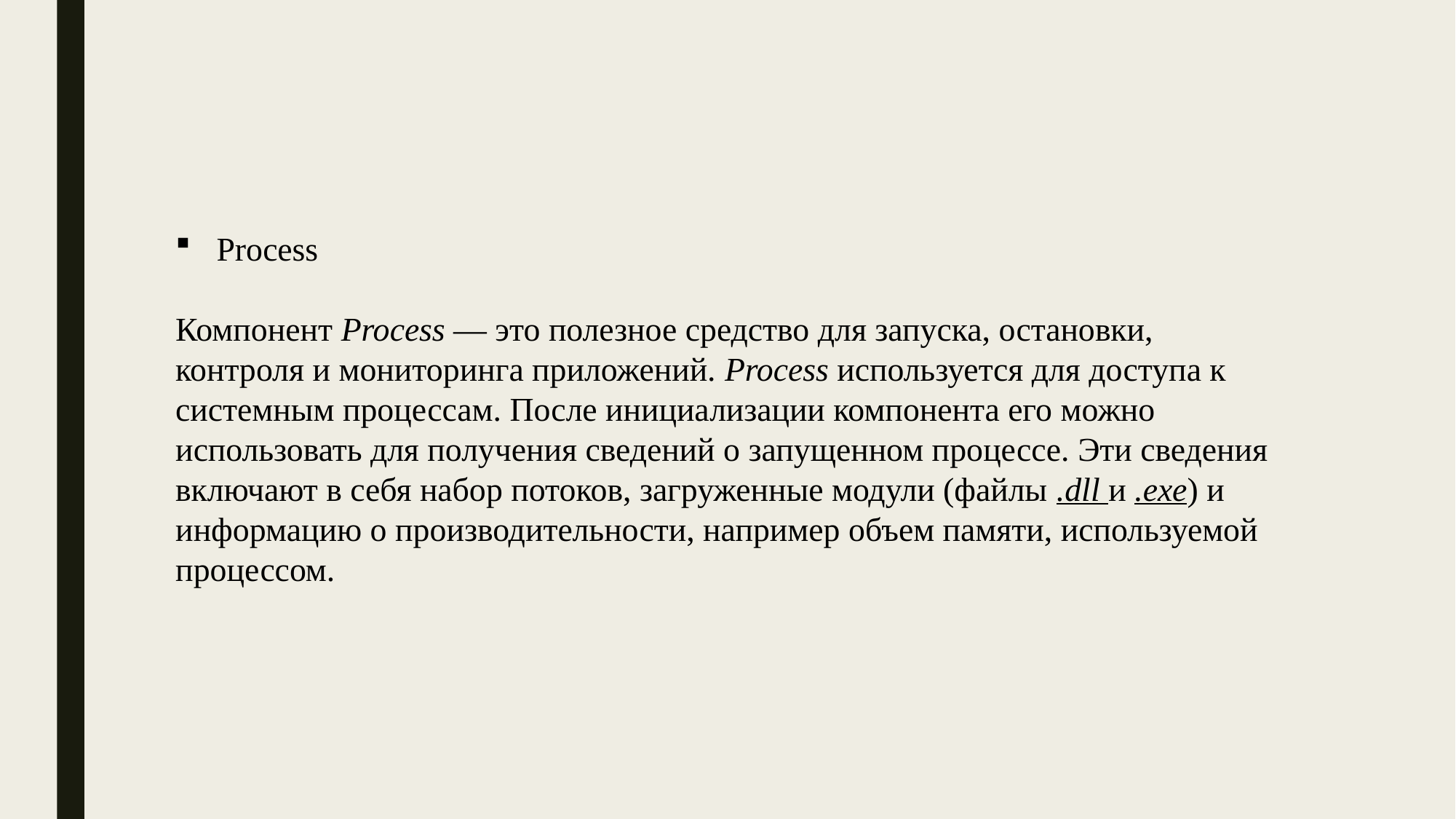

Process

Компонент Process — это полезное средство для запуска, остановки, контроля и мониторинга приложений. Process используется для доступа к системным процессам. После инициализации компонента его можно использовать для получения сведений о запущенном процессе. Эти сведения включают в себя набор потоков, загруженные модули (файлы .dll и .exe) и информацию о производительности, например объем памяти, используемой процессом.